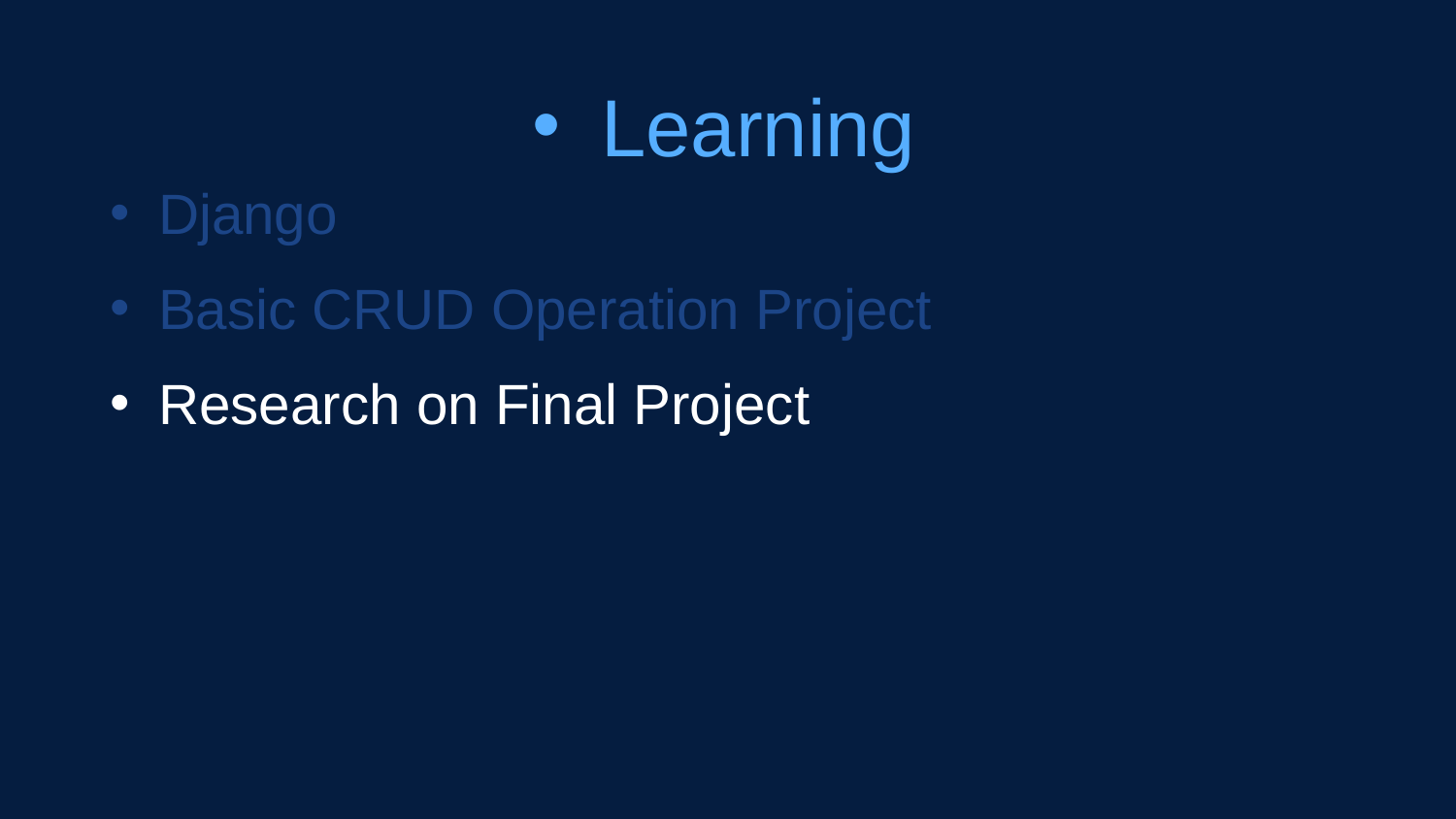

Learning
Django
Basic CRUD Operation Project
Research on Final Project